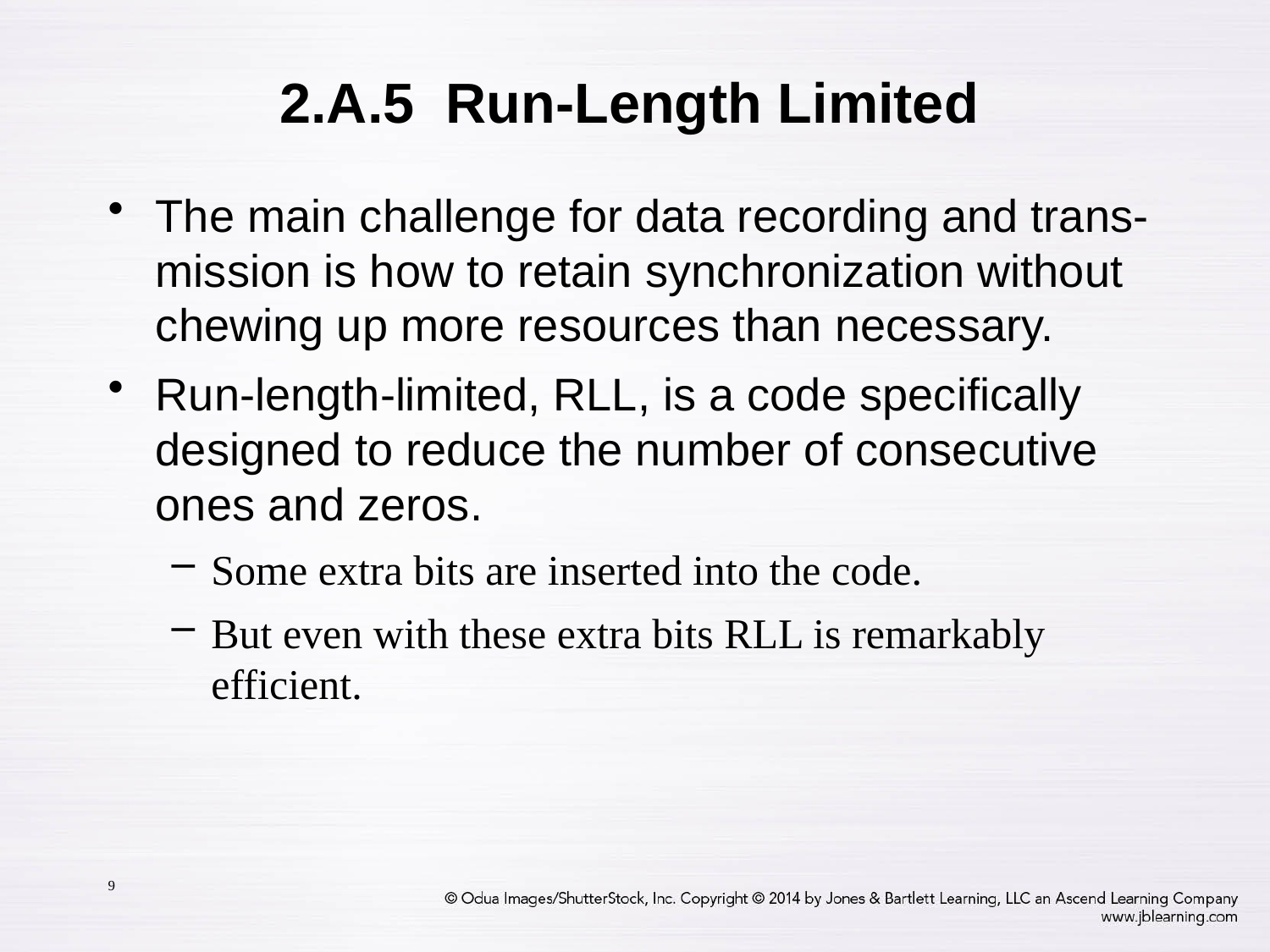

# 2.A.5  Run-Length Limited
The main challenge for data recording and trans-mission is how to retain synchronization without chewing up more resources than necessary.
Run-length-limited, RLL, is a code specifically designed to reduce the number of consecutive ones and zeros.
Some extra bits are inserted into the code.
But even with these extra bits RLL is remarkably efficient.
9